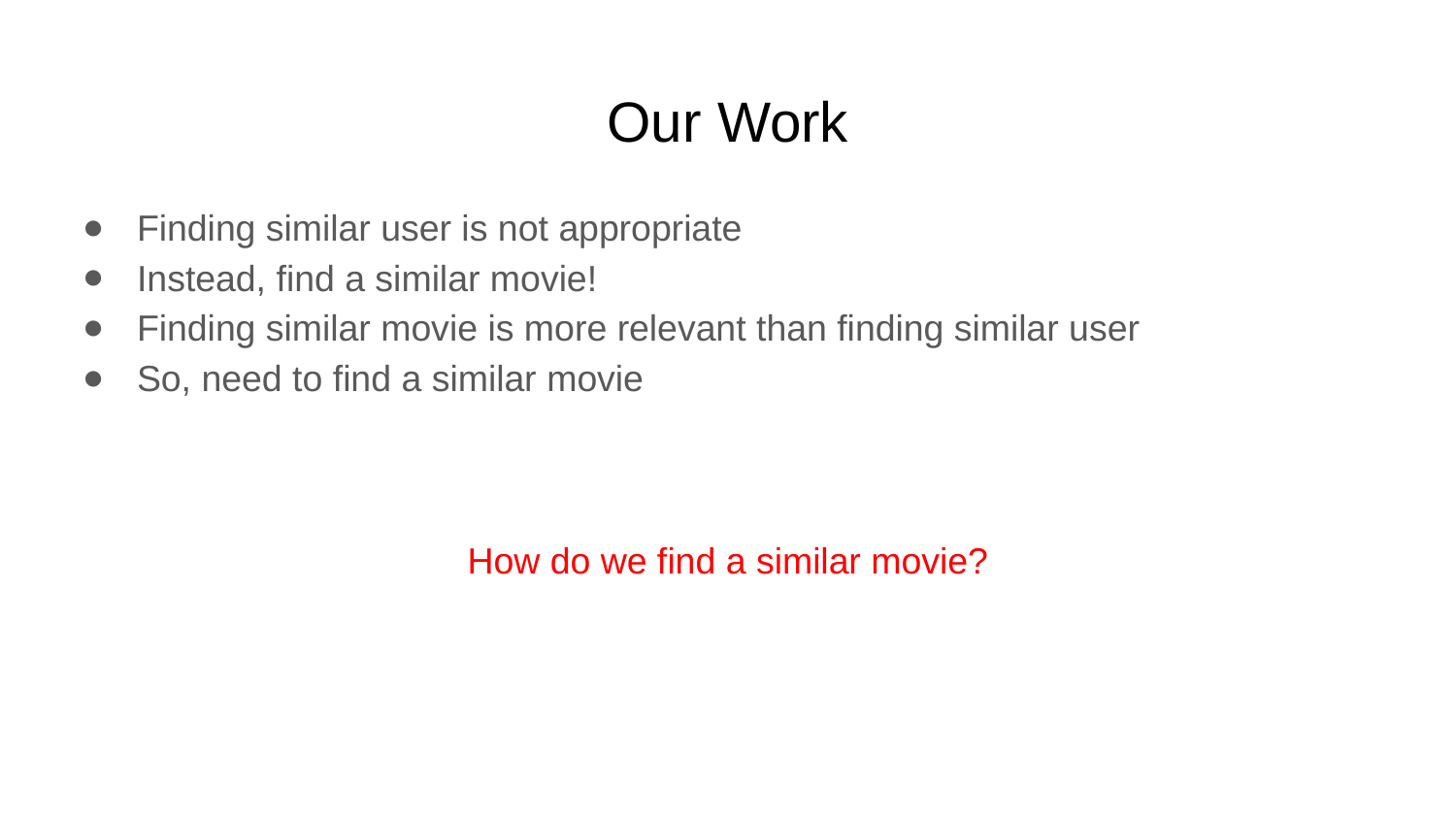

# Our Work

Finding similar user is not appropriate
Instead, find a similar movie!
Finding similar movie is more relevant than finding similar user
So, need to find a similar movie
How do we find a similar movie?